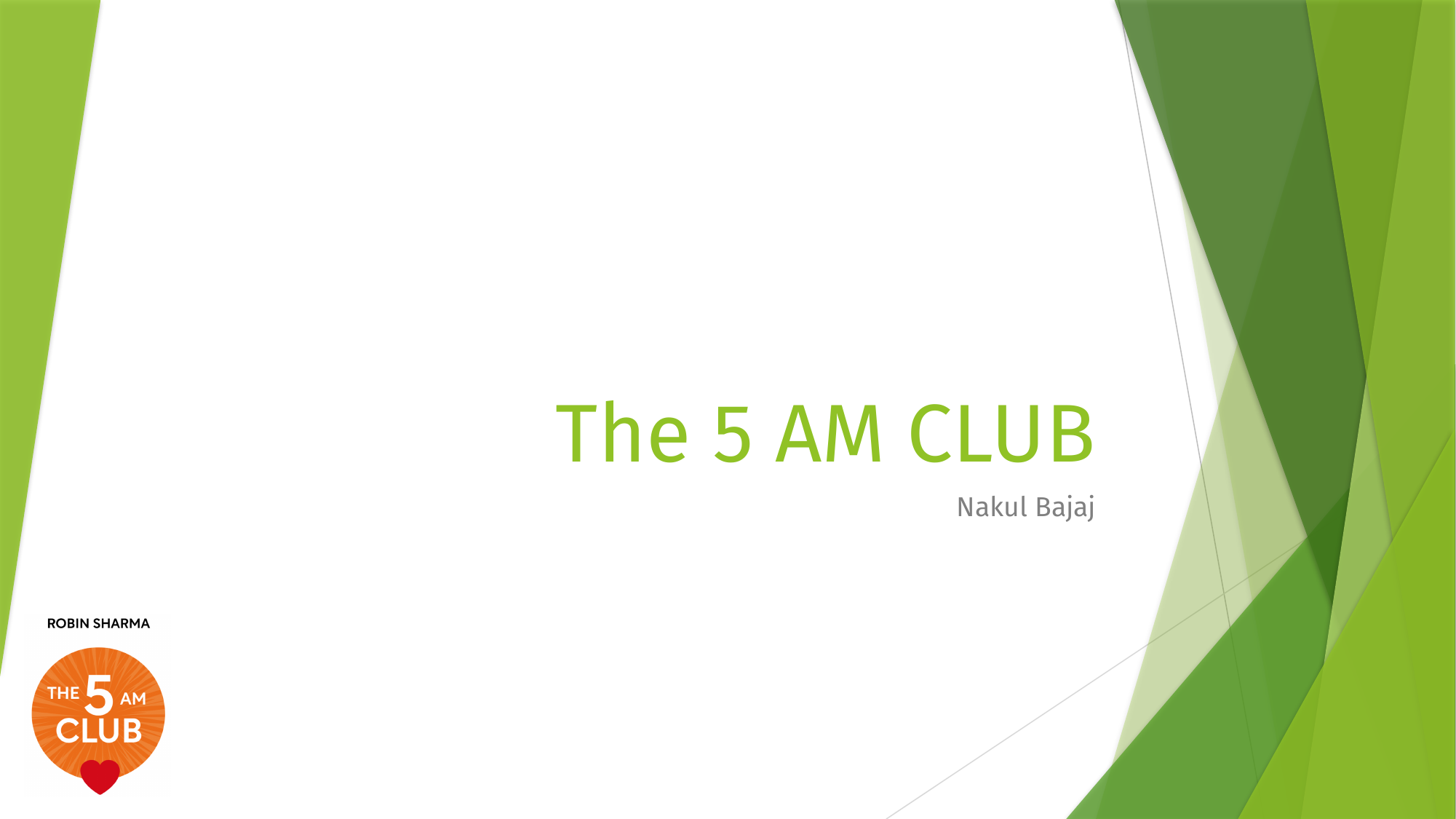

# The 5 AM CLUB
Nakul Bajaj